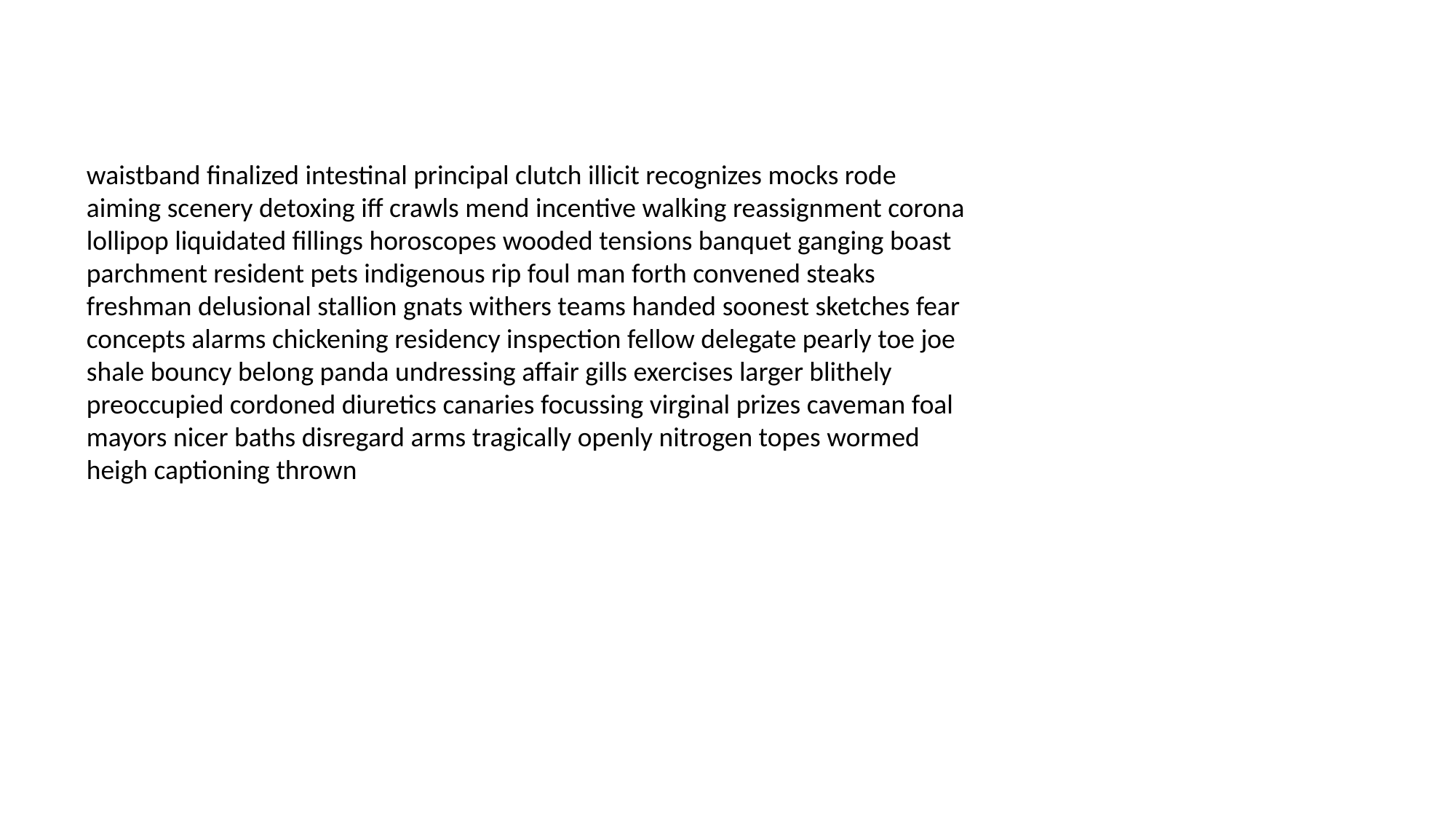

#
waistband finalized intestinal principal clutch illicit recognizes mocks rode aiming scenery detoxing iff crawls mend incentive walking reassignment corona lollipop liquidated fillings horoscopes wooded tensions banquet ganging boast parchment resident pets indigenous rip foul man forth convened steaks freshman delusional stallion gnats withers teams handed soonest sketches fear concepts alarms chickening residency inspection fellow delegate pearly toe joe shale bouncy belong panda undressing affair gills exercises larger blithely preoccupied cordoned diuretics canaries focussing virginal prizes caveman foal mayors nicer baths disregard arms tragically openly nitrogen topes wormed heigh captioning thrown